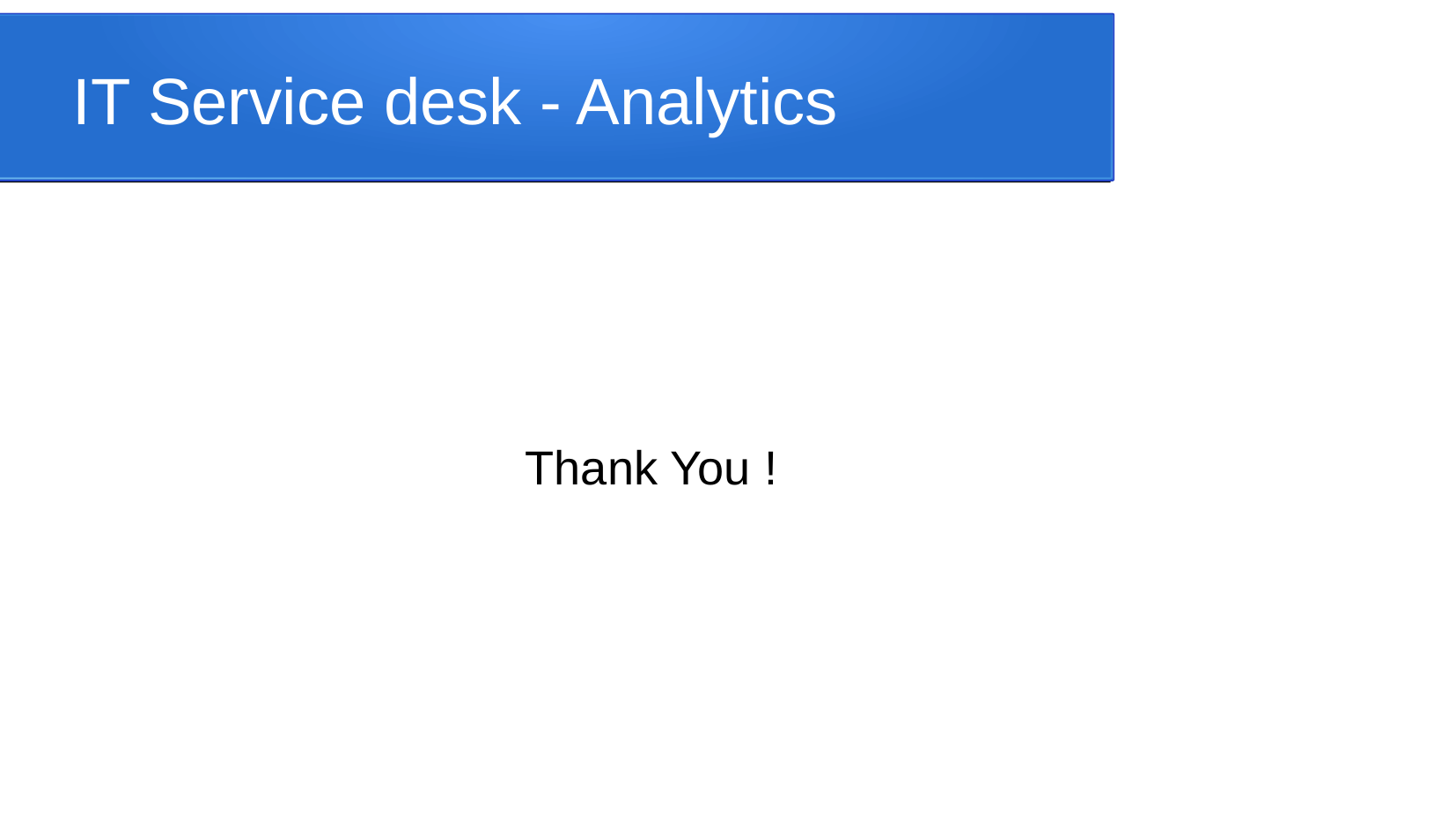

IT Service desk - Analytics
Thank You !